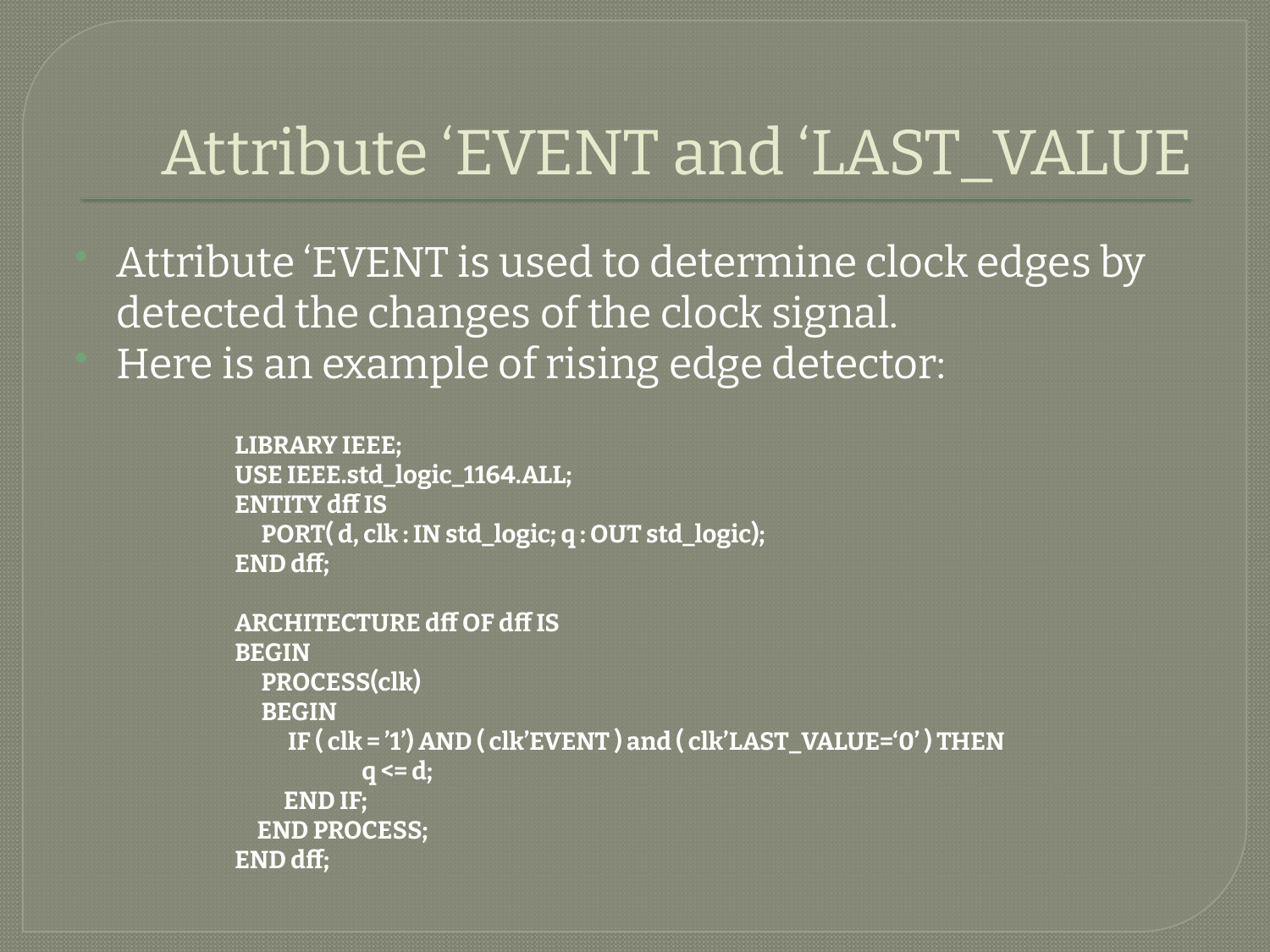

# Attribute ‘EVENT and ‘LAST_VALUE
Attribute ‘EVENT is used to determine clock edges by detected the changes of the clock signal.
Here is an example of rising edge detector:

LIBRARY IEEE;
USE IEEE.std_logic_1164.ALL;
ENTITY dff IS
      PORT( d, clk : IN std_logic; q : OUT std_logic);
END dff;

ARCHITECTURE dff OF dff IS
BEGIN
      PROCESS(clk)
      BEGIN
            IF ( clk = ’1’) AND ( clk’EVENT ) and ( clk’LAST_VALUE=‘0’ ) THEN
	q <= d;
           END IF;
     END PROCESS;
END dff;